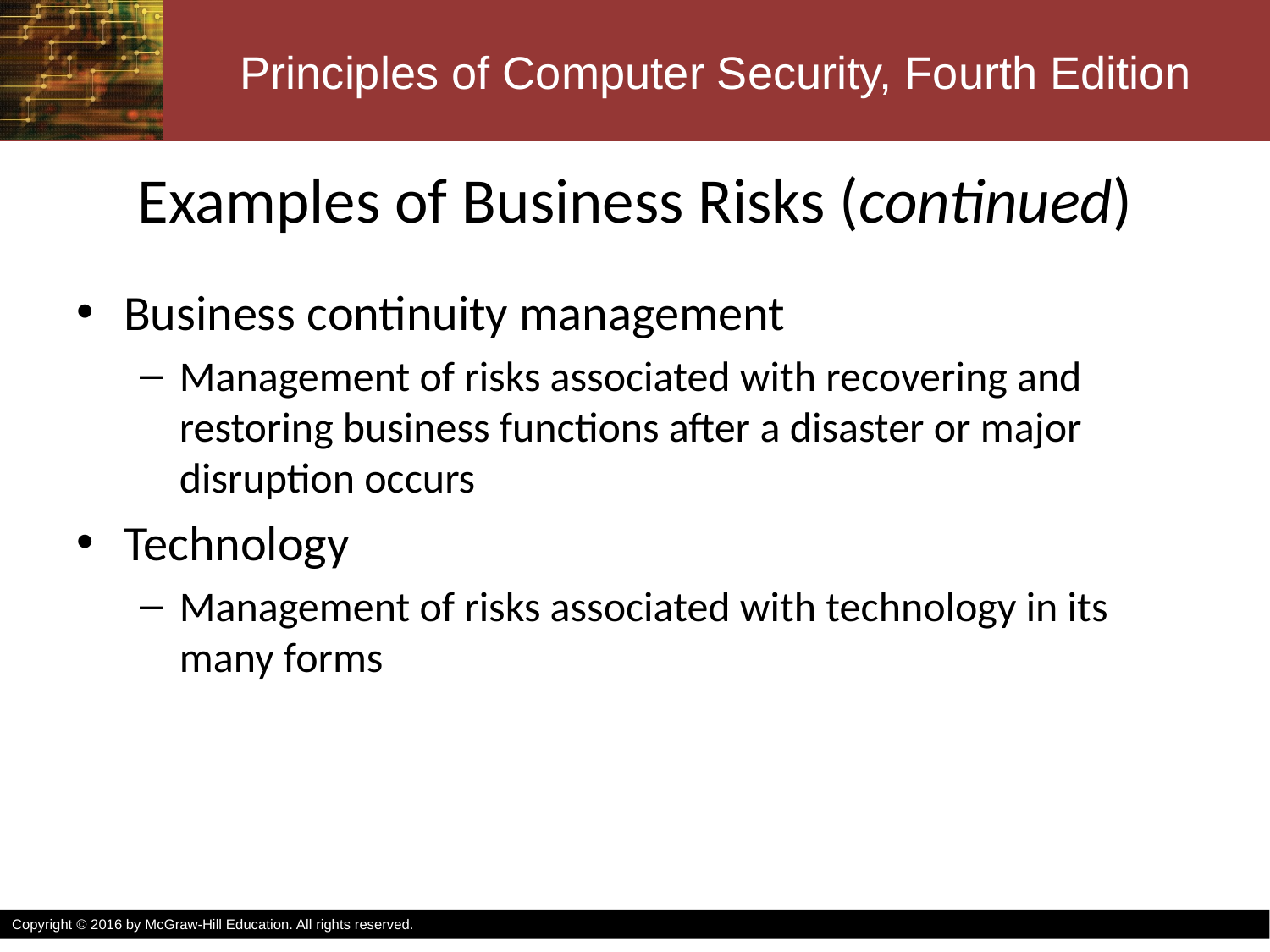

# Examples of Business Risks (continued)
Business continuity management
Management of risks associated with recovering and restoring business functions after a disaster or major disruption occurs
Technology
Management of risks associated with technology in its many forms